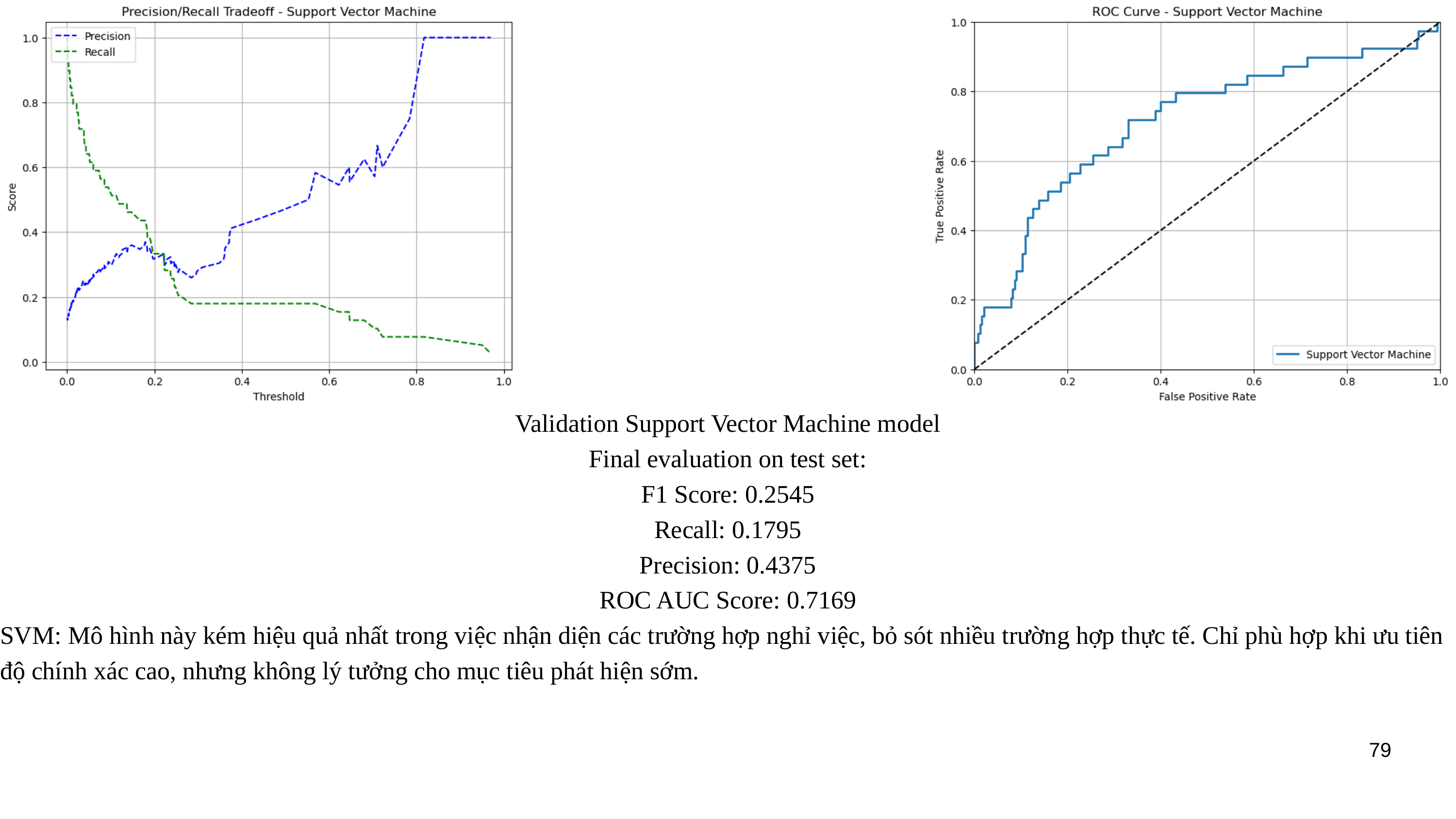

Validation Support Vector Machine model
Final evaluation on test set:
F1 Score: 0.2545
Recall: 0.1795
Precision: 0.4375
ROC AUC Score: 0.7169
SVM: Mô hình này kém hiệu quả nhất trong việc nhận diện các trường hợp nghỉ việc, bỏ sót nhiều trường hợp thực tế. Chỉ phù hợp khi ưu tiên độ chính xác cao, nhưng không lý tưởng cho mục tiêu phát hiện sớm.
79